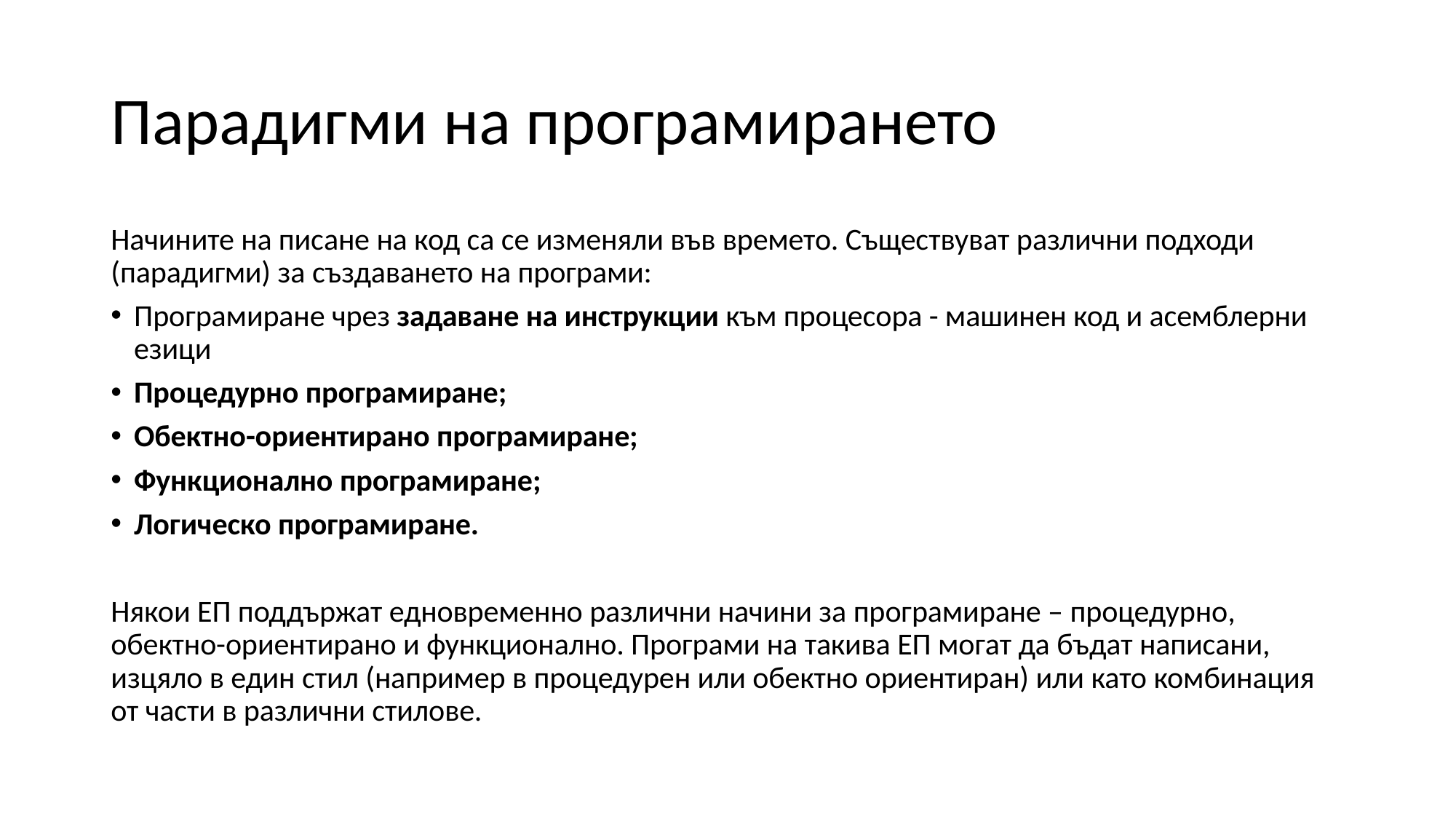

# Парадигми на програмирането
Начините на писане на код са се изменяли във времето. Съществуват различни подходи (парадигми) за създаването на програми:
Програмиране чрез задаване на инструкции към процесора - машинен код и асемблерни езици
Процедурно програмиране;
Обектно-ориентирано програмиране;
Функционално програмиране;
Логическо програмиране.

Някои ЕП поддържат едновременно различни начини за програмиране – процедурно, обектно-ориентирано и функционално. Програми на такива ЕП могат да бъдат написани, изцяло в един стил (например в процедурен или обектно ориентиран) или като комбинация от части в различни стилове.